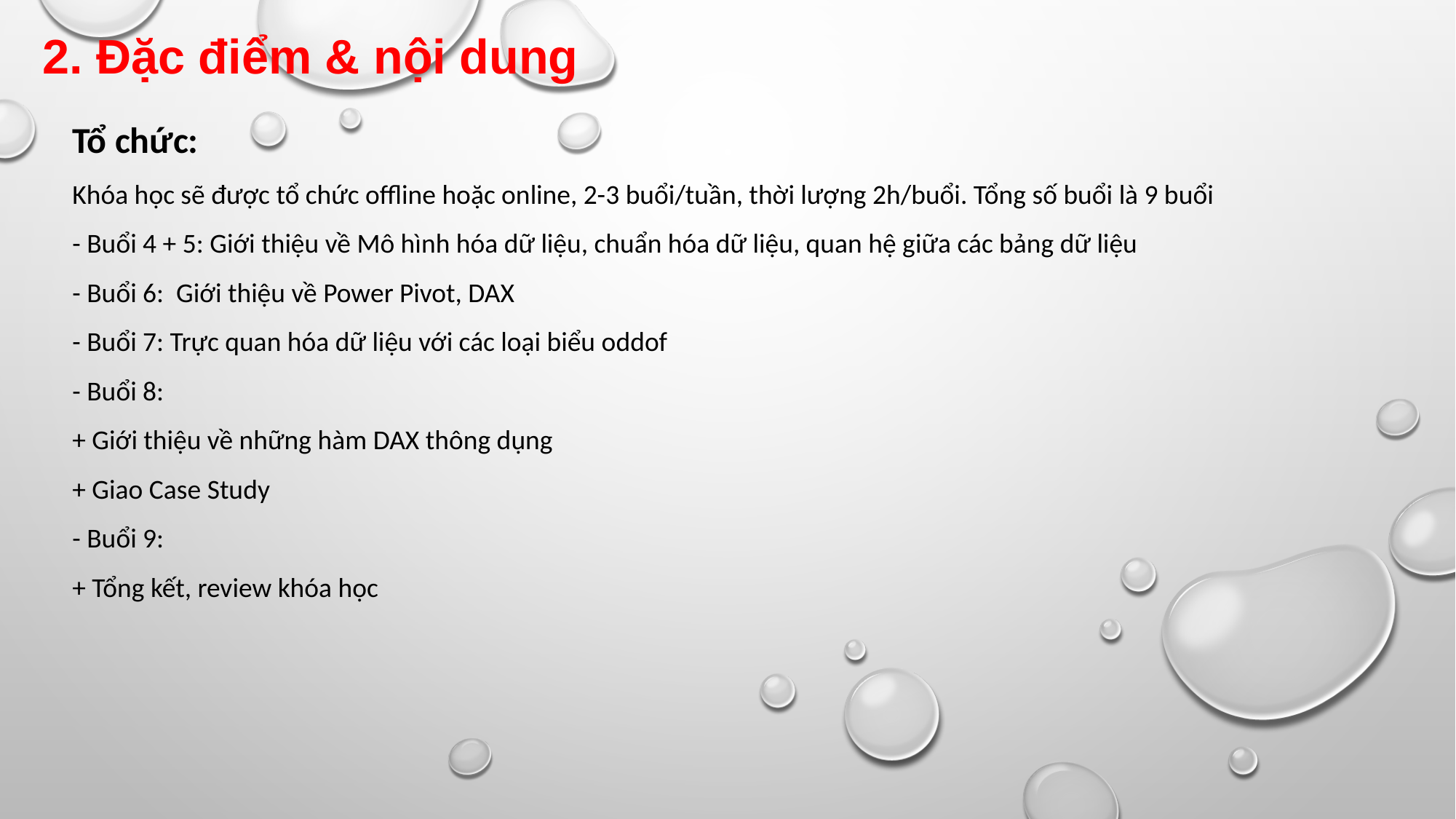

2. Đặc điểm & nội dung
Tổ chức:
Khóa học sẽ được tổ chức offline hoặc online, 2-3 buổi/tuần, thời lượng 2h/buổi. Tổng số buổi là 9 buổi
- Buổi 4 + 5: Giới thiệu về Mô hình hóa dữ liệu, chuẩn hóa dữ liệu, quan hệ giữa các bảng dữ liệu
- Buổi 6:  Giới thiệu về Power Pivot, DAX
- Buổi 7: Trực quan hóa dữ liệu với các loại biểu oddof
- Buổi 8:
+ Giới thiệu về những hàm DAX thông dụng
+ Giao Case Study
- Buổi 9:
+ Tổng kết, review khóa học